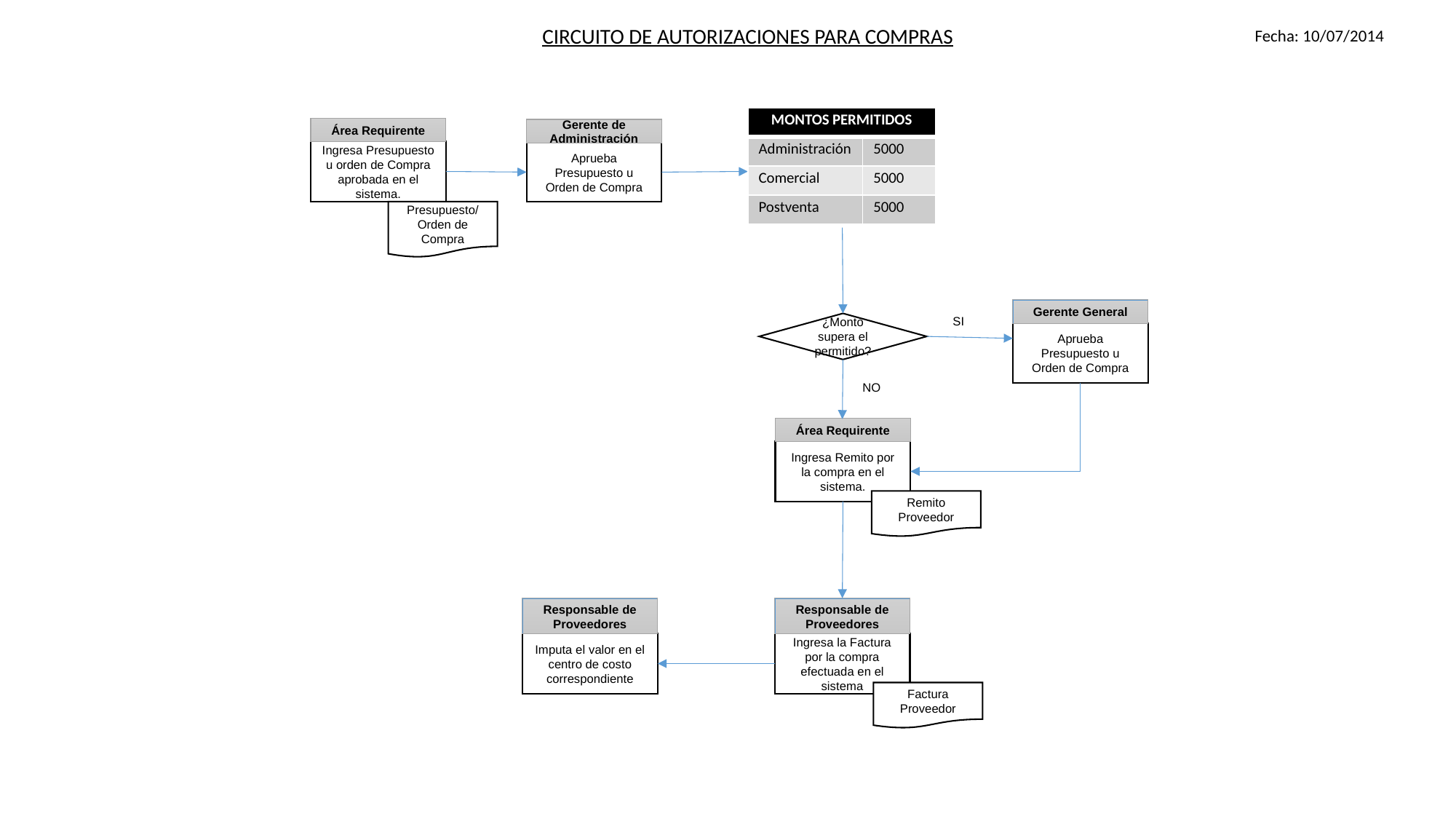

CIRCUITO DE AUTORIZACIONES PARA COMPRAS
Fecha: 10/07/2014
| MONTOS PERMITIDOS |  |
| --- | --- |
| Administración | 5000 |
| Comercial | 5000 |
| Postventa | 5000 |
Área Requirente
Gerente de Administración
Ingresa Presupuesto u orden de Compra aprobada en el sistema.
Aprueba Presupuesto u Orden de Compra
Presupuesto/ Orden de Compra
Gerente General
SI
¿Monto supera el permitido?
Aprueba Presupuesto u Orden de Compra
NO
Área Requirente
Ingresa Remito por la compra en el sistema.
Remito Proveedor
Responsable de Proveedores
Responsable de Proveedores
Imputa el valor en el centro de costo correspondiente
Ingresa la Factura por la compra efectuada en el sistema
Factura Proveedor